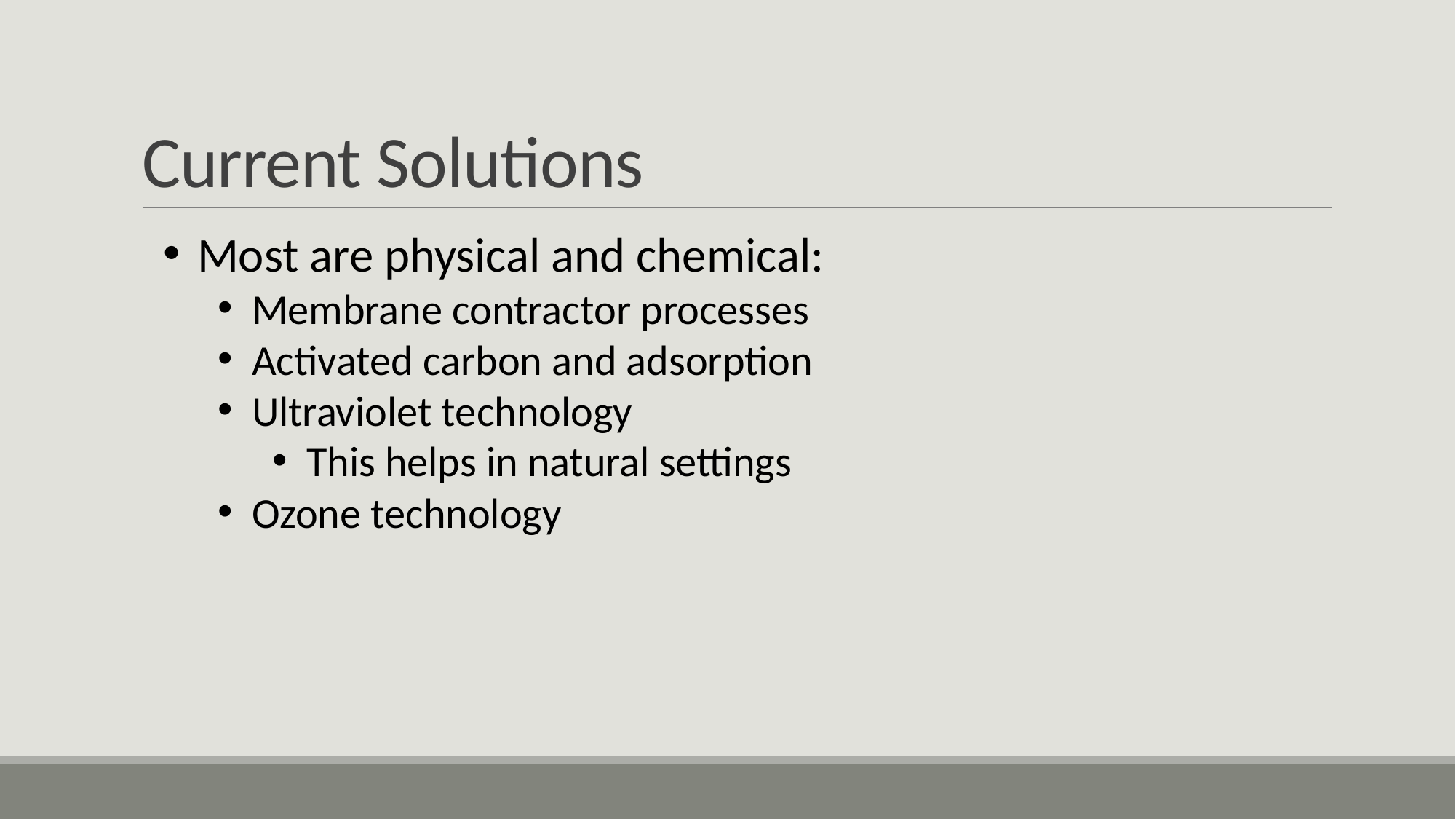

# Current Solutions
Most are physical and chemical:
Membrane contractor processes
Activated carbon and adsorption
Ultraviolet technology
This helps in natural settings
Ozone technology